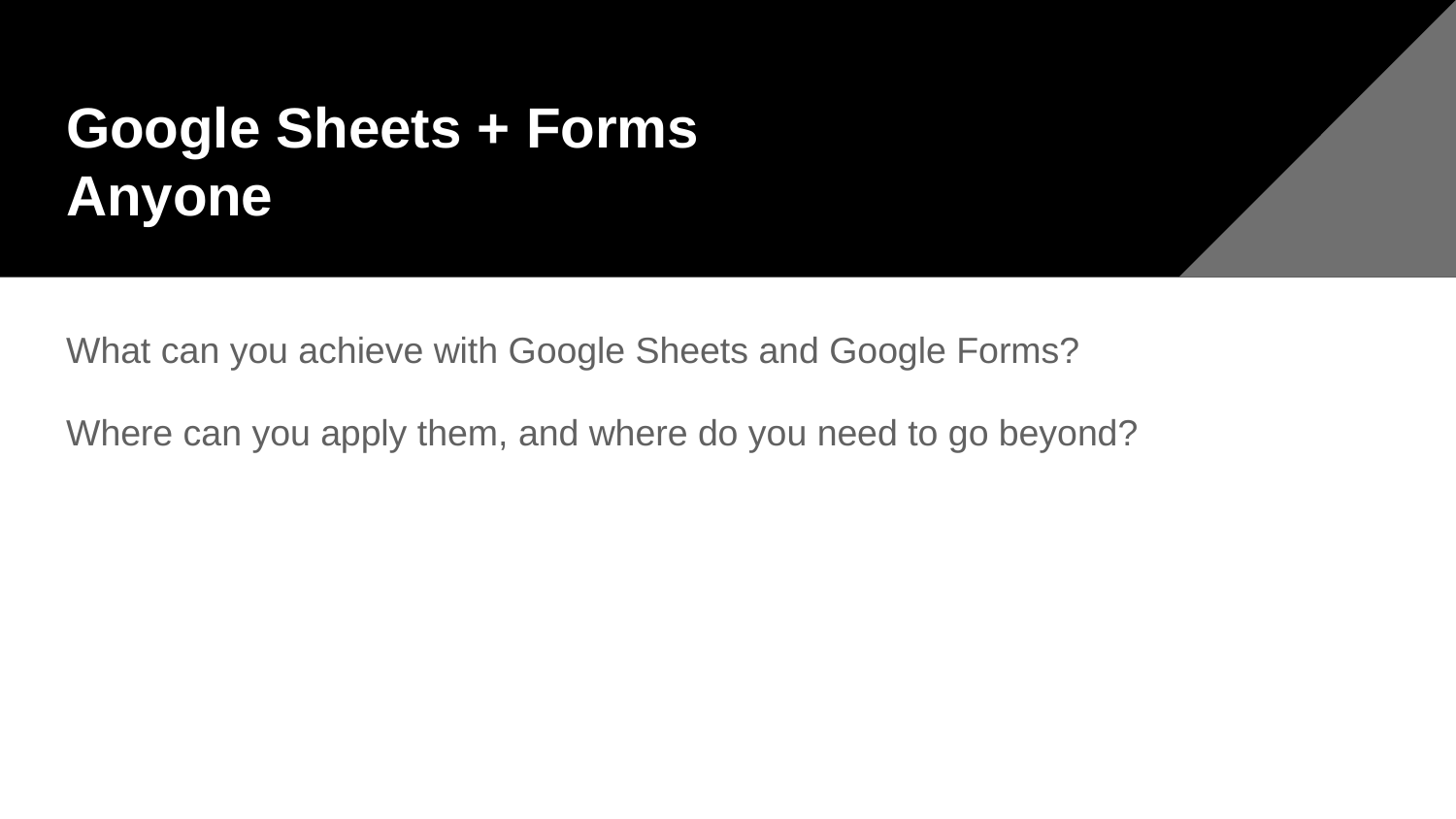

# Google Sheets + Forms Anyone
What can you achieve with Google Sheets and Google Forms?
Where can you apply them, and where do you need to go beyond?